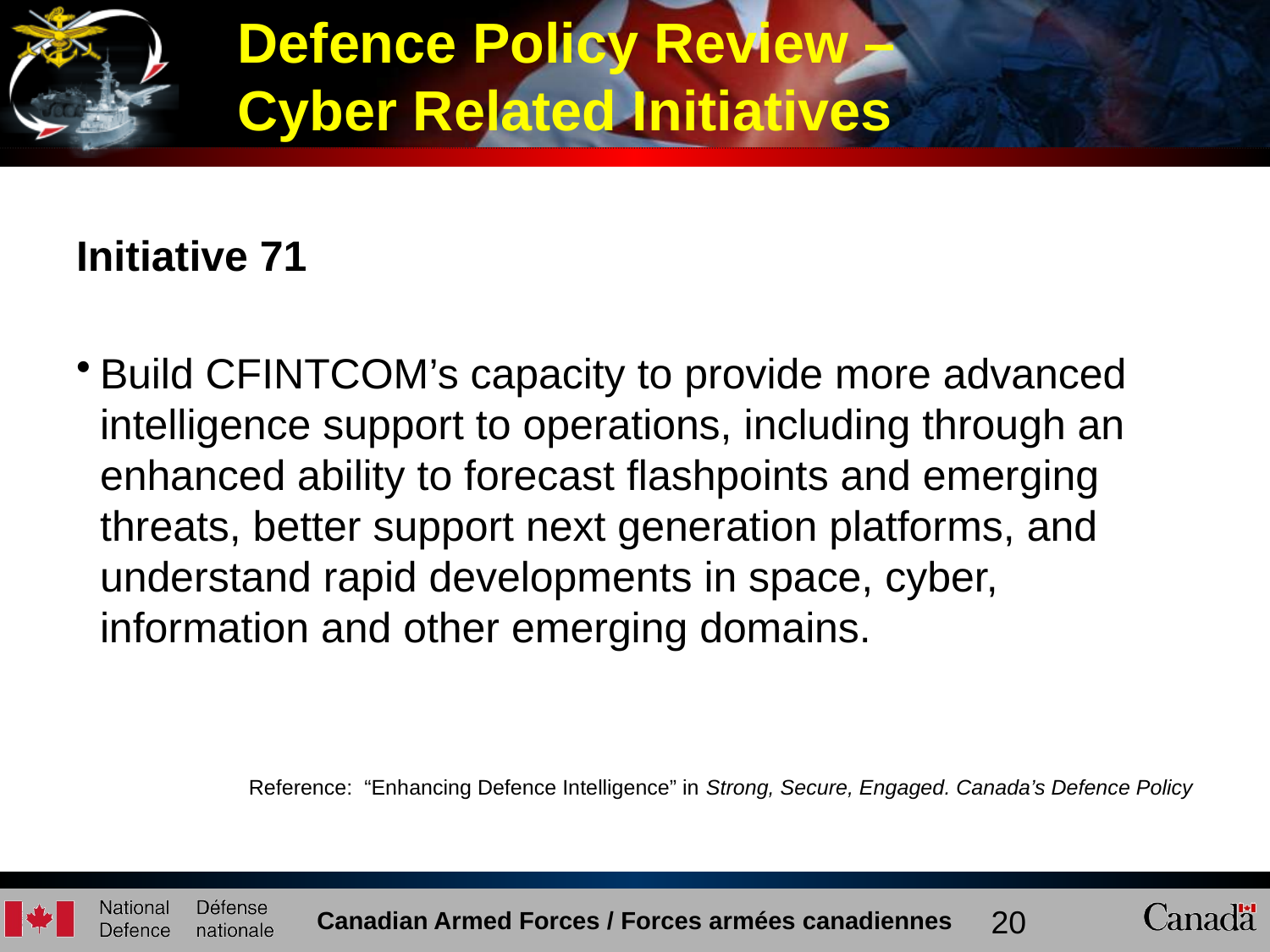

Initiative 71

Build CFINTCOM’s capacity to provide more advanced intelligence support to operations, including through an enhanced ability to forecast flashpoints and emerging threats, better support next generation platforms, and understand rapid developments in space, cyber, information and other emerging domains.

Reference:  “Enhancing Defence Intelligence” in Strong, Secure, Engaged. Canada’s Defence Policy
Defence Policy Review –
Cyber Related Initiatives